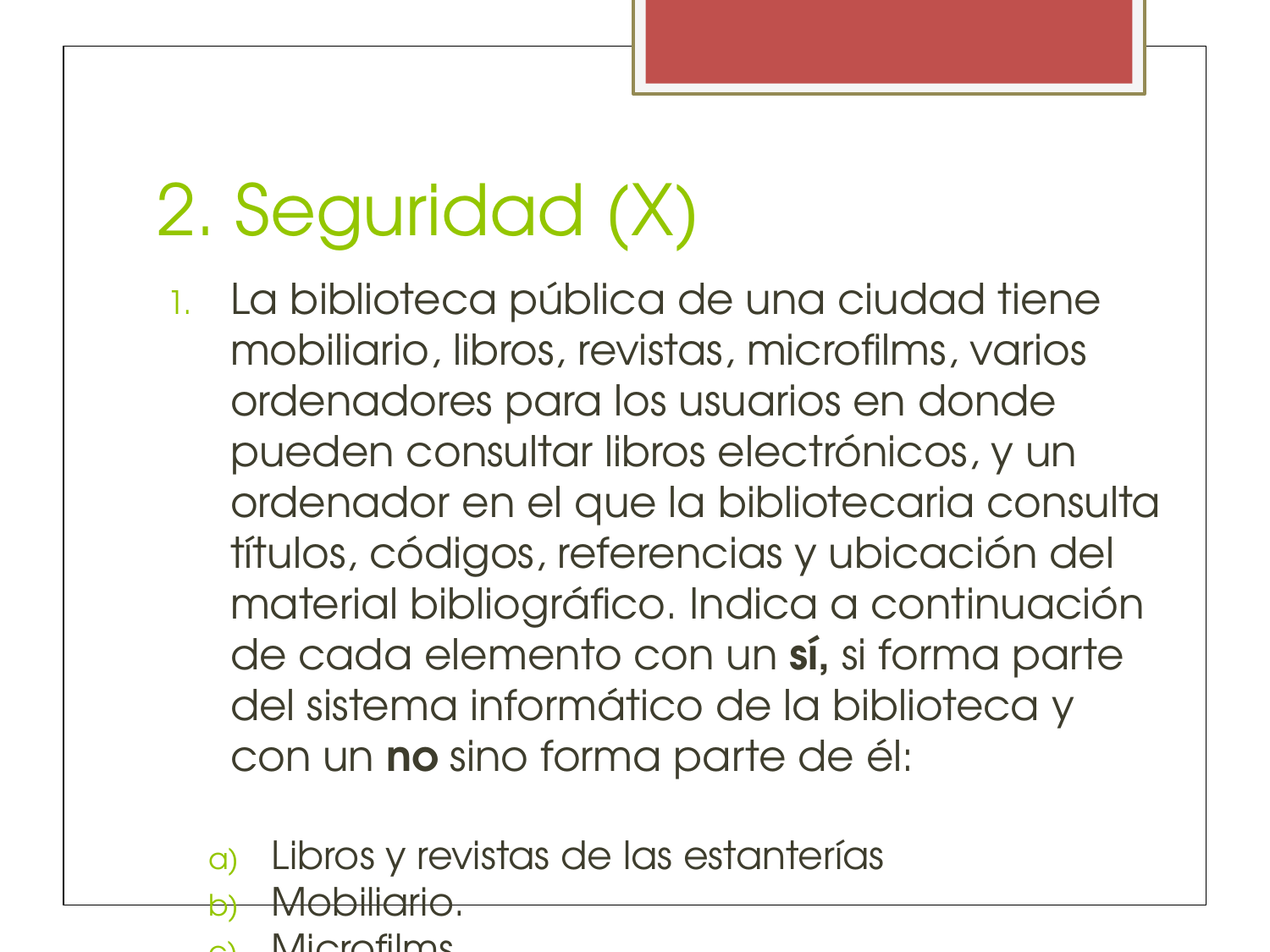

2. Seguridad (X)
La biblioteca pública de una ciudad tiene mobiliario, libros, revistas, microfilms, varios ordenadores para los usuarios en donde pueden consultar libros electrónicos, y un ordenador en el que la bibliotecaria consulta títulos, códigos, referencias y ubicación del material bibliográfico. Indica a continuación de cada elemento con un sí, si forma parte del sistema informático de la biblioteca y con un no sino forma parte de él:

Libros y revistas de las estanterías
Mobiliario.
Microfilms
Libros electrónicos
Ordenadores de los usuarios
Ordenador de la bibliotecaria
Datos almacenados en el ordenador de la bibliotecaria
Bibliotecaria.